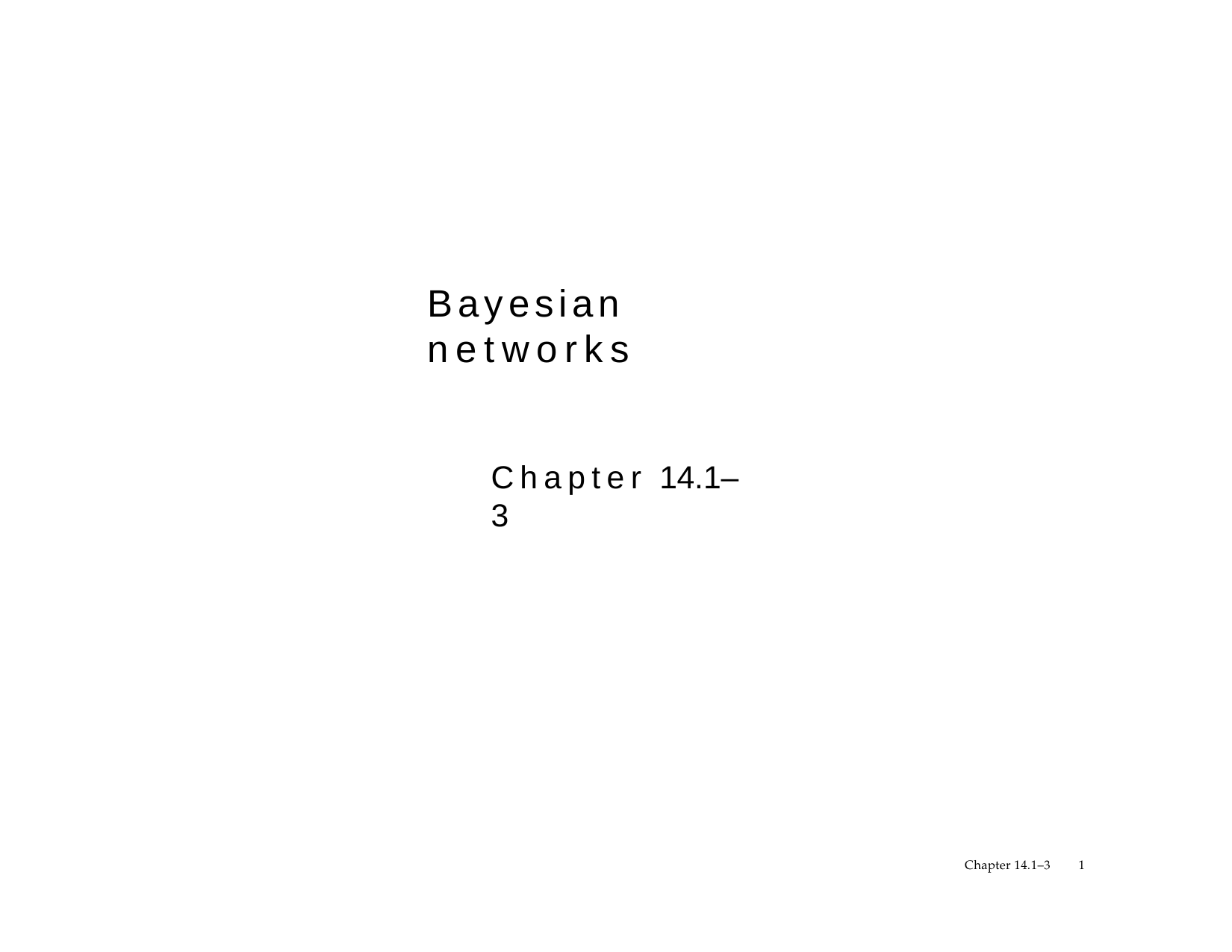

# Bayesian networks
Chapter 14.1–3
Chapter 14.1–3
1